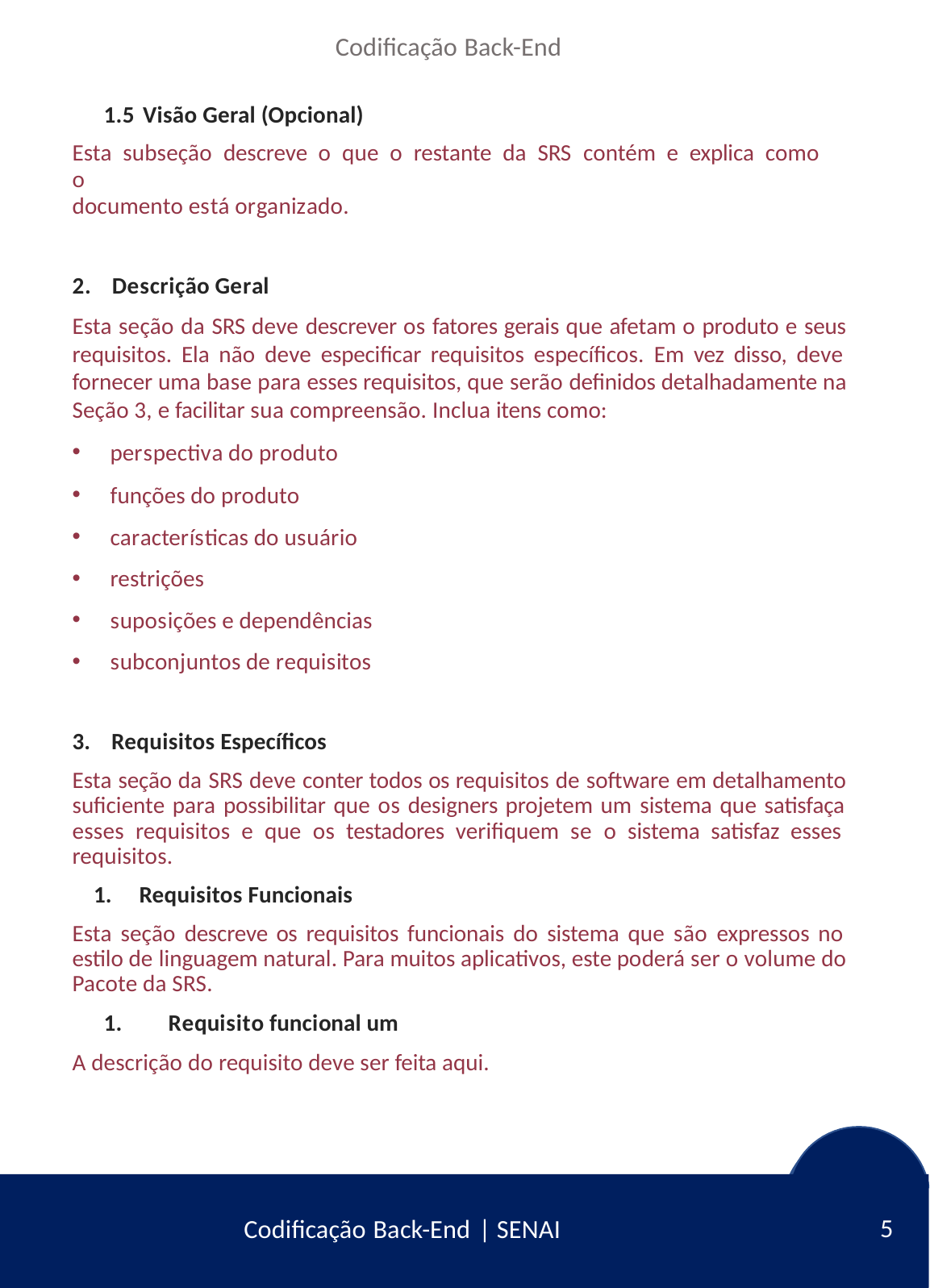

Codificação Back-End

1.5 Visão Geral (Opcional)
Esta  subseção  descreve o  que o  restante da  SRS contém e explica como  o
documento está organizado.

2.    Descrição Geral
Esta seção da SRS deve descrever os fatores gerais que afetam o produto e seus  requisitos. Ela não deve especificar requisitos específicos. Em vez disso, deve  fornecer uma base para esses requisitos, que serão definidos detalhadamente na  Seção 3, e facilitar sua compreensão. Inclua itens como:
perspectiva do produto
funções do produto
características do usuário
restrições
suposições e dependências
subconjuntos de requisitos

Requisitos Específicos
Esta seção da SRS deve conter todos os requisitos de software em detalhamento  suficiente para possibilitar que os designers projetem um sistema que satisfaça  esses requisitos e que os testadores verifiquem se o sistema satisfaz esses  requisitos.
Requisitos Funcionais
Esta seção descreve os requisitos funcionais do sistema que são expressos no  estilo de linguagem natural. Para muitos aplicativos, este poderá ser o volume do  Pacote da SRS.
Requisito funcional um
A descrição do requisito deve ser feita aqui.
5
Codificação Back-End | SENAI